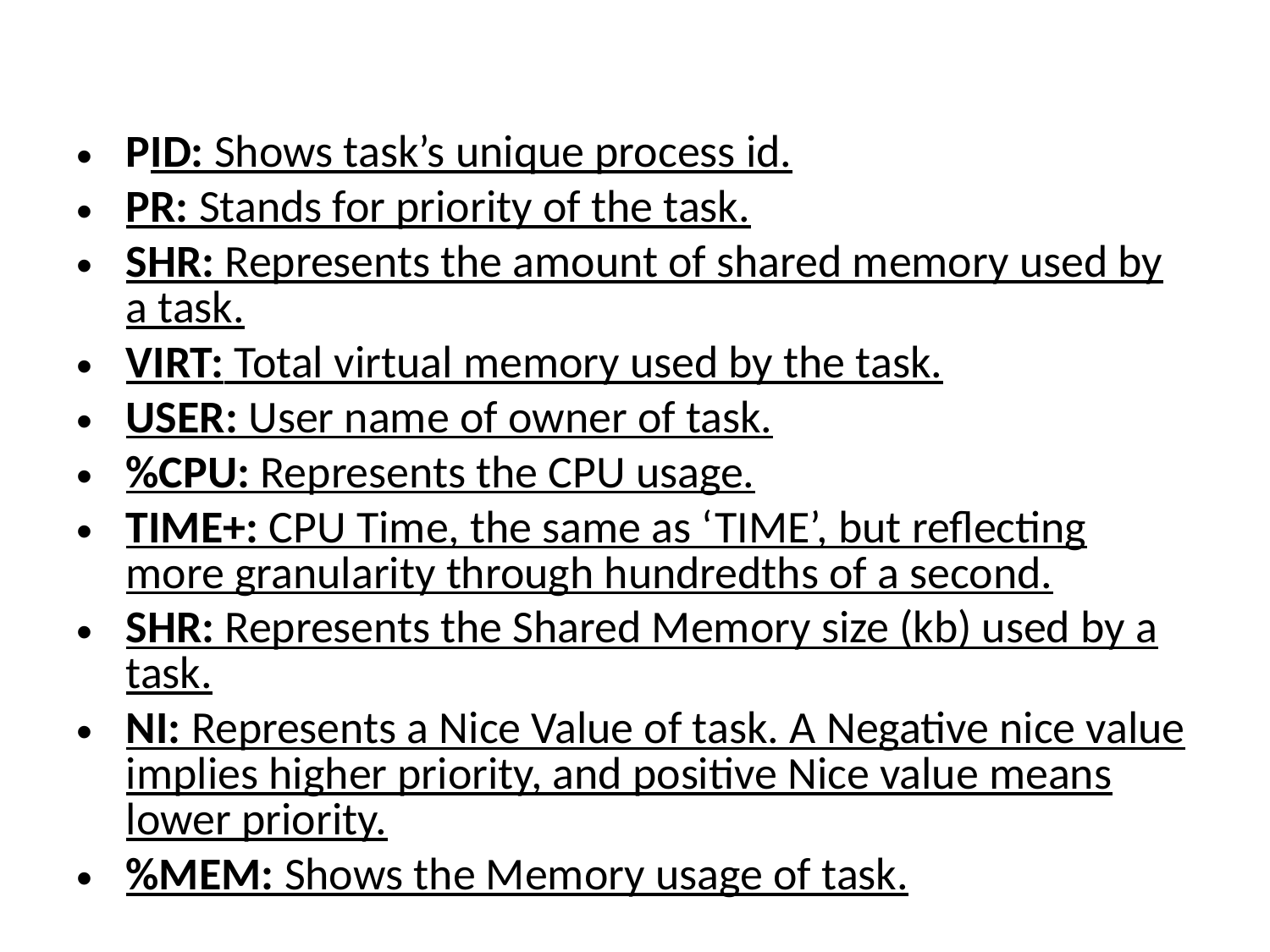

#
PID: Shows task’s unique process id.
PR: Stands for priority of the task.
SHR: Represents the amount of shared memory used by a task.
VIRT: Total virtual memory used by the task.
USER: User name of owner of task.
%CPU: Represents the CPU usage.
TIME+: CPU Time, the same as ‘TIME’, but reflecting more granularity through hundredths of a second.
SHR: Represents the Shared Memory size (kb) used by a task.
NI: Represents a Nice Value of task. A Negative nice value implies higher priority, and positive Nice value means lower priority.
%MEM: Shows the Memory usage of task.